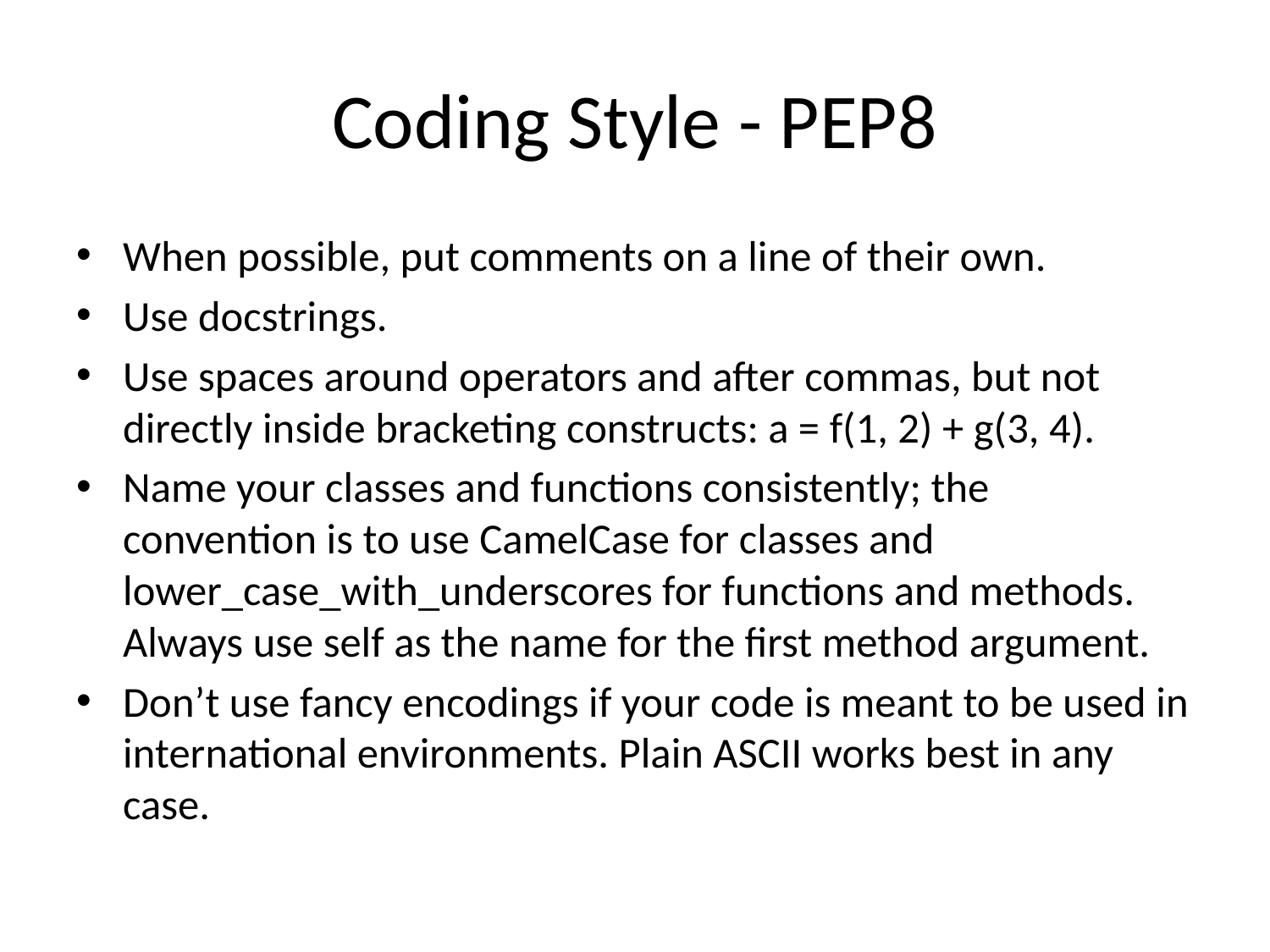

# Coding Style - PEP8
When possible, put comments on a line of their own.
Use docstrings.
Use spaces around operators and after commas, but not directly inside bracketing constructs: a = f(1, 2) + g(3, 4).
Name your classes and functions consistently; the convention is to use CamelCase for classes and lower_case_with_underscores for functions and methods. Always use self as the name for the first method argument.
Don’t use fancy encodings if your code is meant to be used in international environments. Plain ASCII works best in any case.